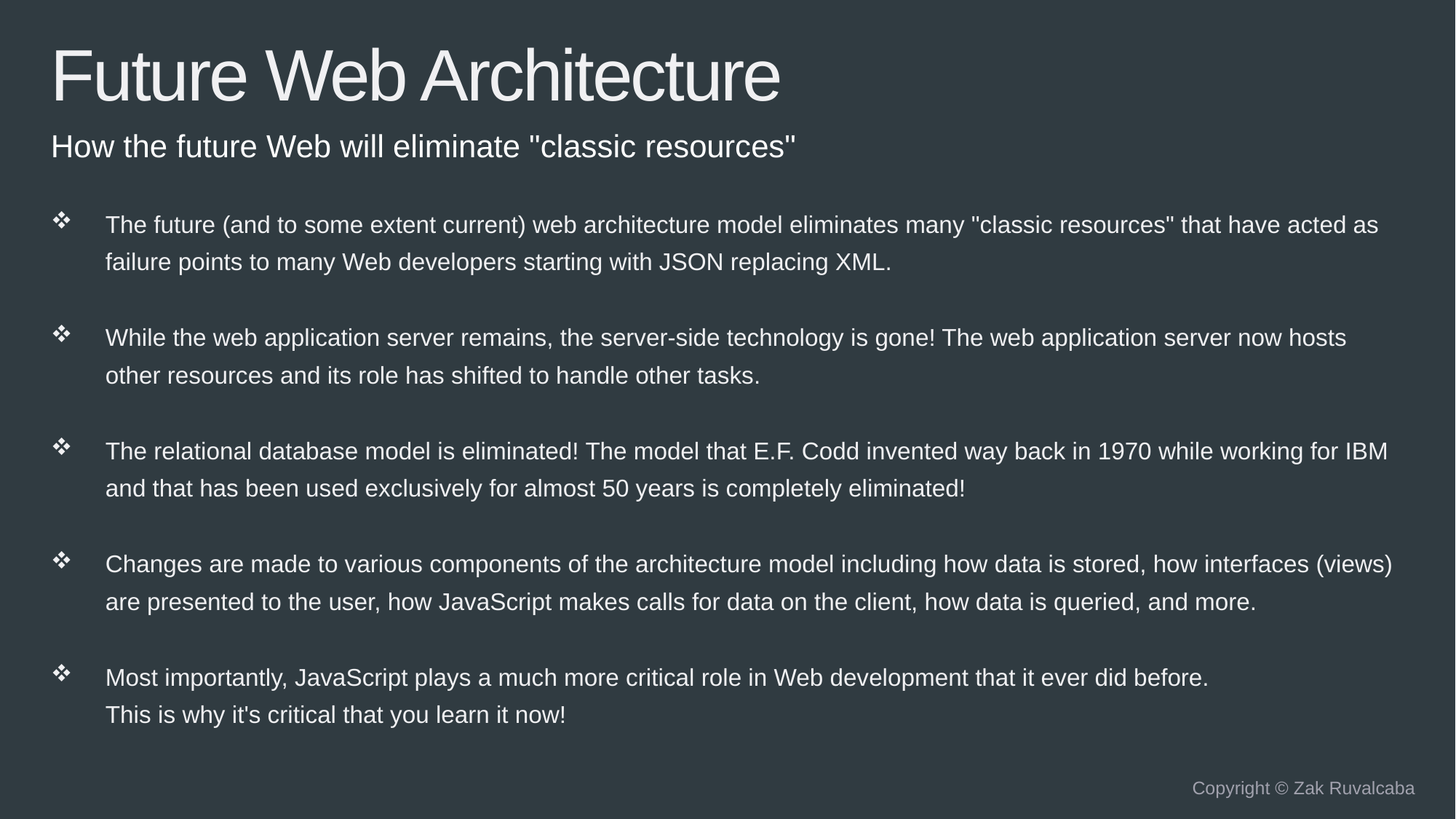

# Future Web Architecture
How the future Web will eliminate "classic resources"
The future (and to some extent current) web architecture model eliminates many "classic resources" that have acted as failure points to many Web developers starting with JSON replacing XML.

While the web application server remains, the server-side technology is gone! The web application server now hosts other resources and its role has shifted to handle other tasks.

The relational database model is eliminated! The model that E.F. Codd invented way back in 1970 while working for IBM and that has been used exclusively for almost 50 years is completely eliminated!

Changes are made to various components of the architecture model including how data is stored, how interfaces (views) are presented to the user, how JavaScript makes calls for data on the client, how data is queried, and more.

Most importantly, JavaScript plays a much more critical role in Web development that it ever did before.
This is why it's critical that you learn it now!